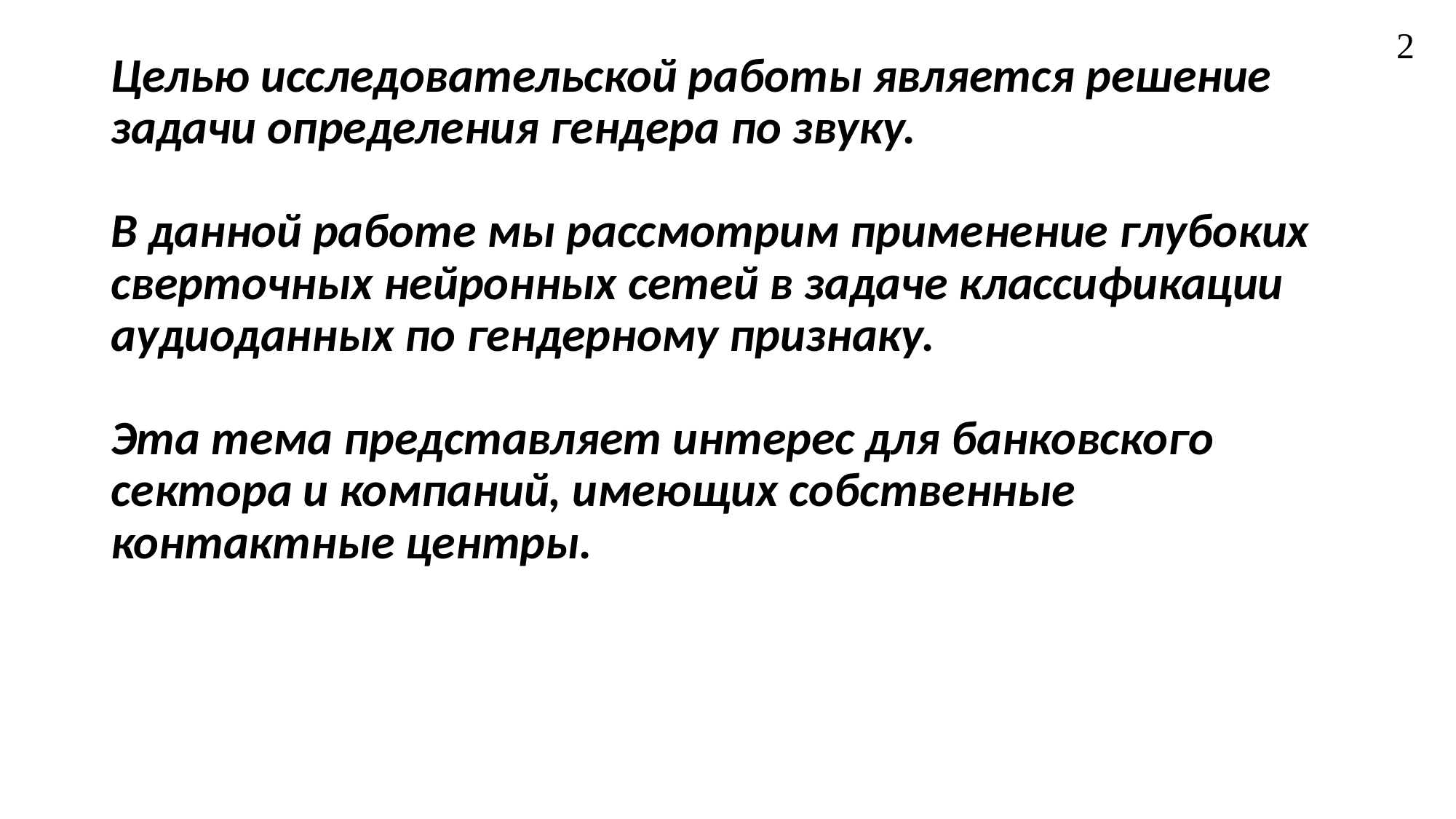

2
# Целью исследовательской работы является решение задачи определения гендера по звуку. В данной работе мы рассмотрим применение глубоких сверточных нейронных сетей в задаче классификации аудиоданных по гендерному признаку. Эта тема представляет интерес для банковского сектора и компаний, имеющих собственные контактные центры.